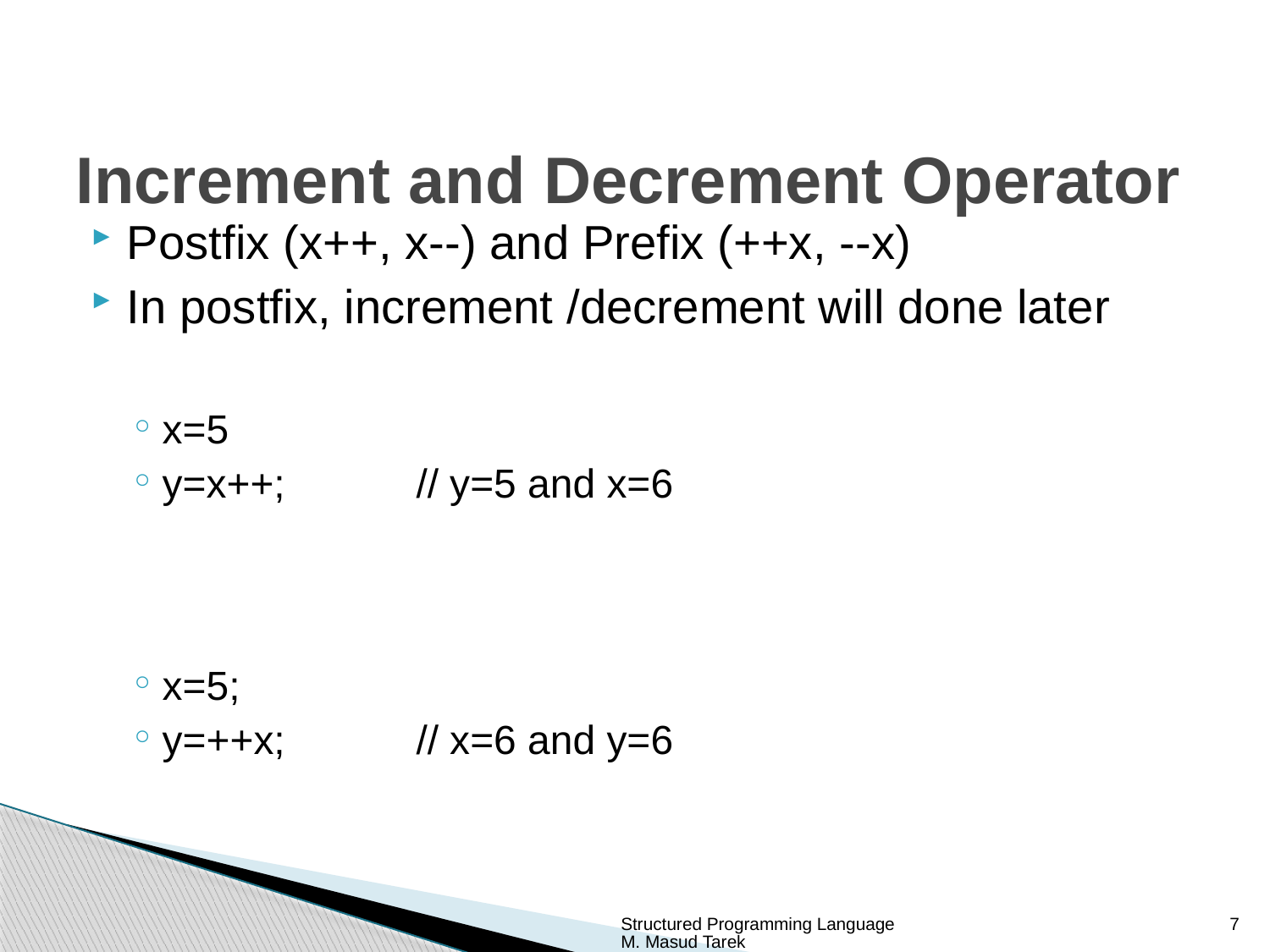

# Increment and Decrement Operator
Postfix (x++, x--) and Prefix (++x, --x)
In postfix, increment /decrement will done later

x=5
y=x++; 	// y=5 and x=6

x=5;
y=++x; 	// x=6 and y=6

Structured Programming Language     M. Masud Tarek
7